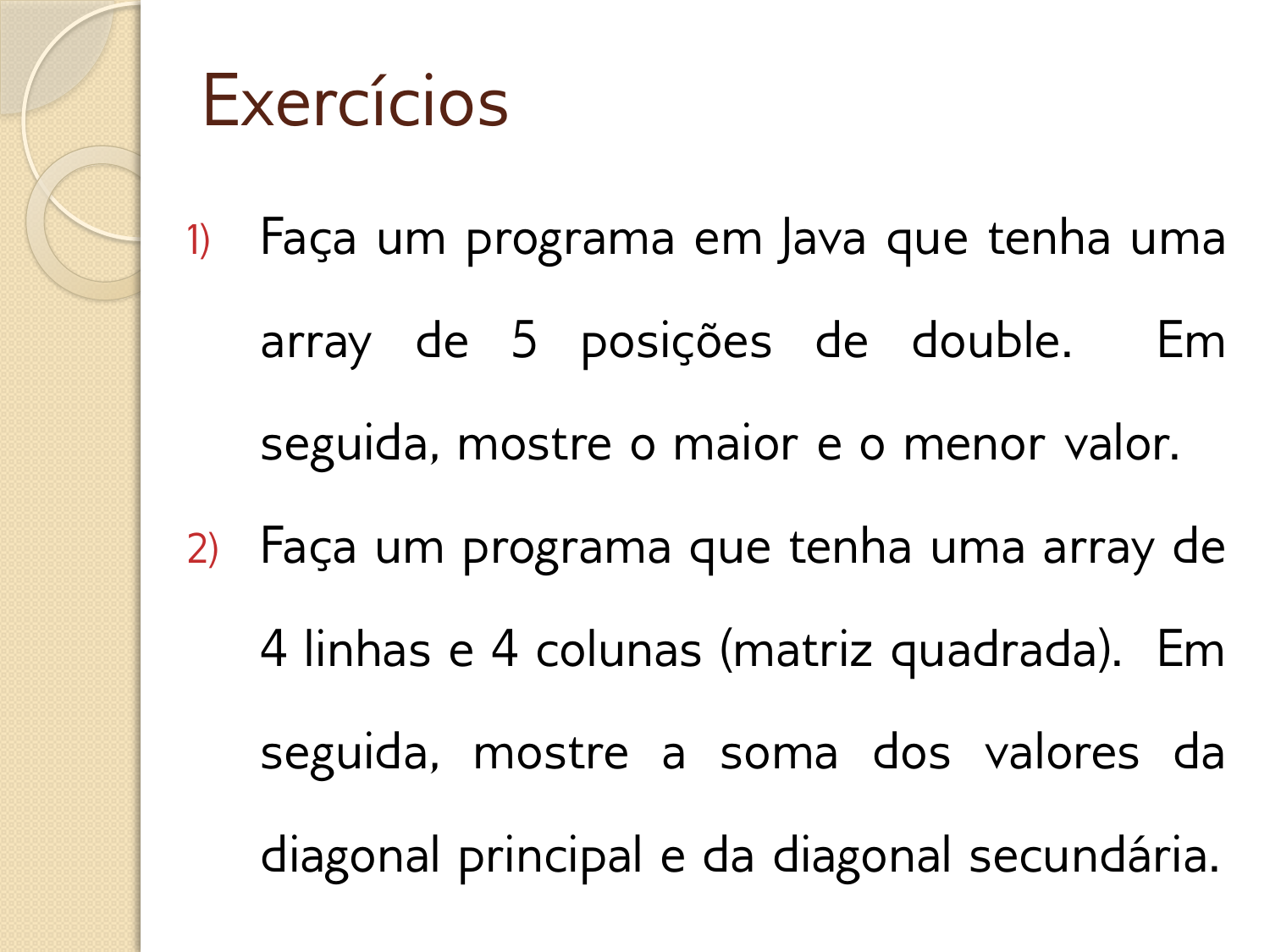

# Exercícios
Faça um programa em Java que tenha uma array de 5 posições de double.  Em seguida, mostre o maior e o menor valor.
Faça um programa que tenha uma array de 4 linhas e 4 colunas (matriz quadrada).  Em seguida, mostre a soma dos valores da diagonal principal e da diagonal secundária.